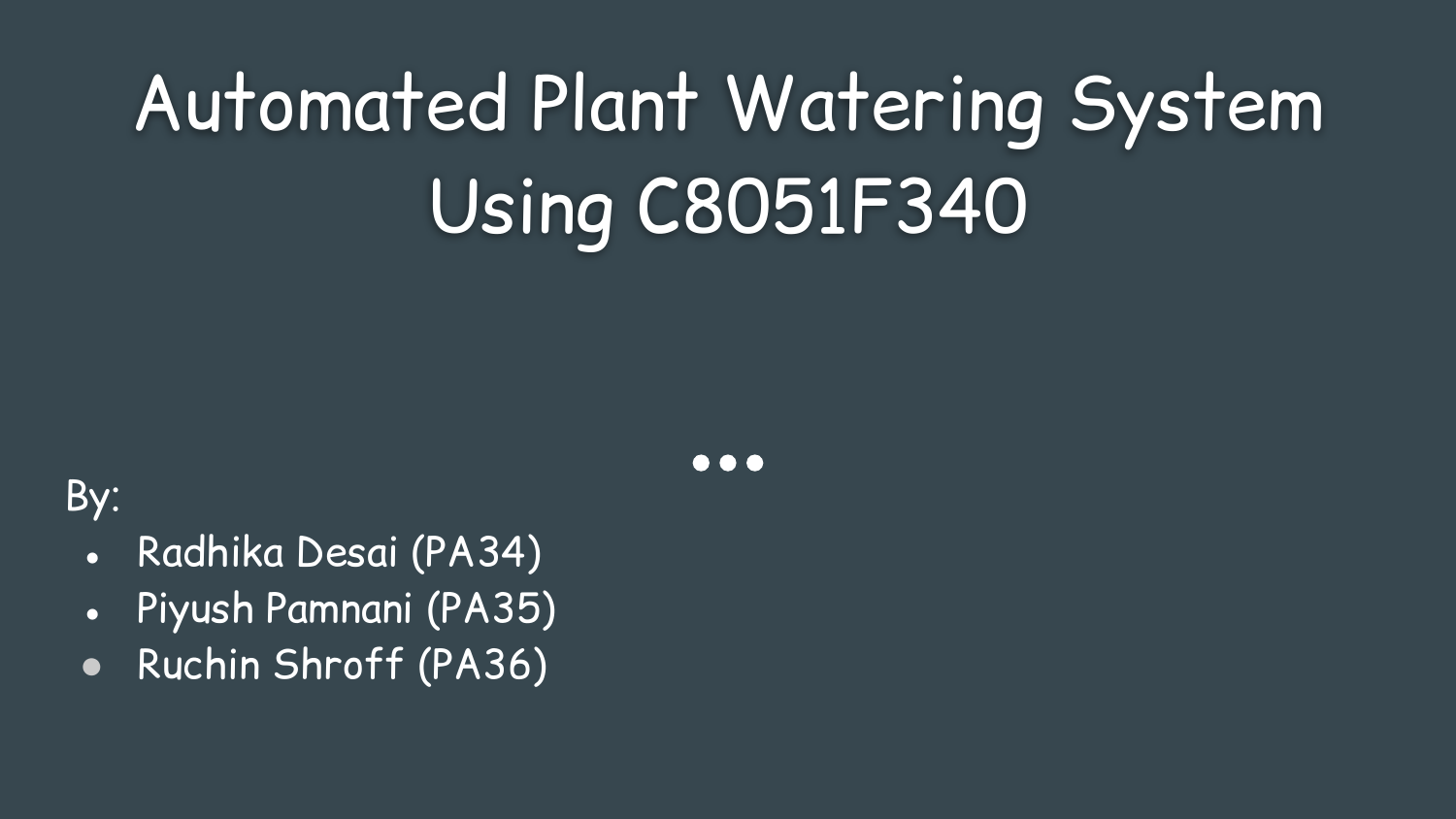

# Automated Plant Watering System Using C8051F340
By:
Radhika Desai (PA34)
Piyush Pamnani (PA35)
Ruchin Shroff (PA36)